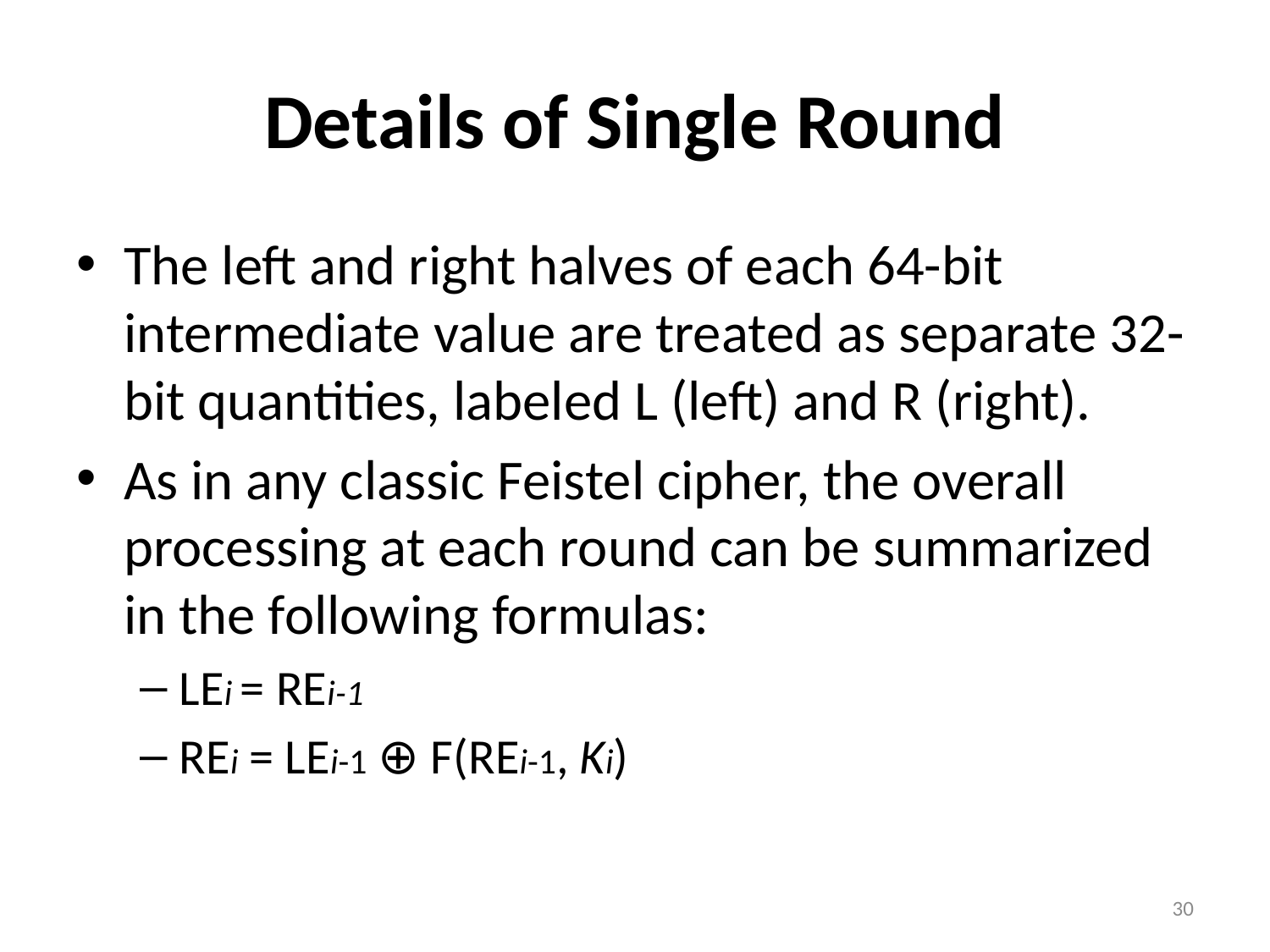

# Details of Single Round
The left and right halves of each 64-bit intermediate value are treated as separate 32-bit quantities, labeled L (left) and R (right).
As in any classic Feistel cipher, the overall processing at each round can be summarized in the following formulas:
LEi = REi-1
REi = LEi-1 ⊕ F(REi-1, Ki)

30